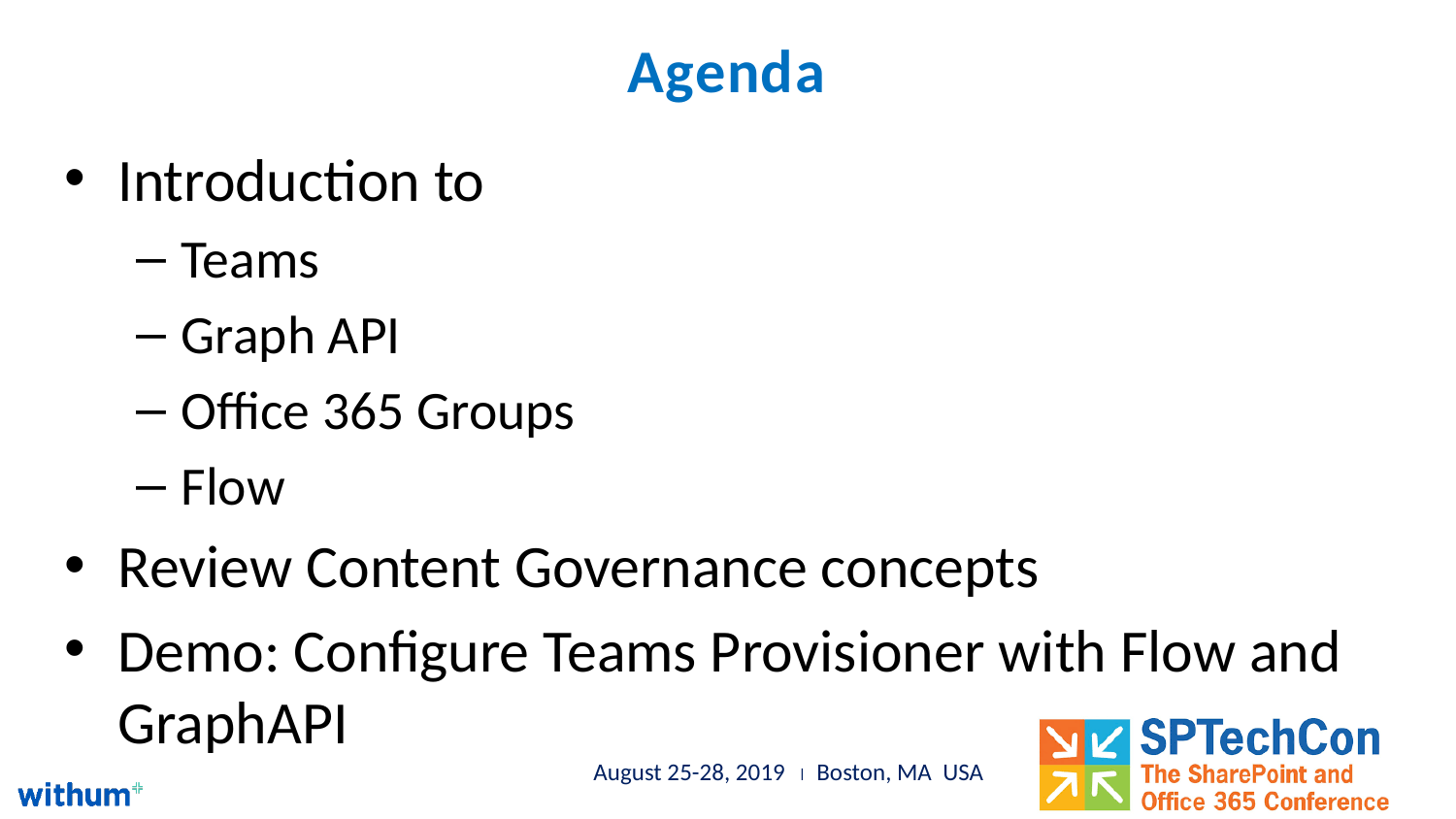

# Agenda
Introduction to
Teams
Graph API
Office 365 Groups
Flow
Review Content Governance concepts
Demo: Configure Teams Provisioner with Flow and GraphAPI